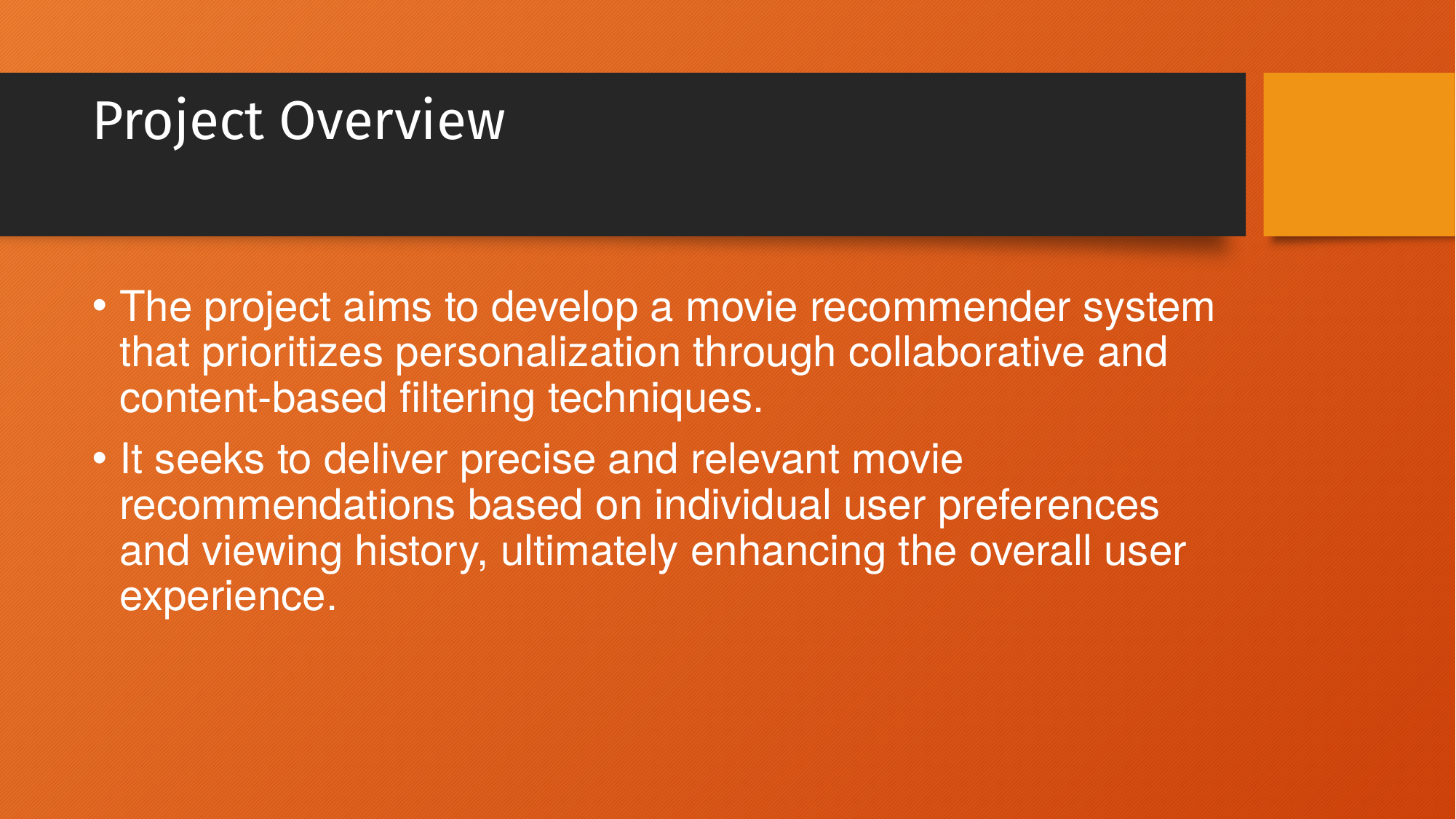

# Project Overview
The project aims to develop a movie recommender system that prioritizes personalization through collaborative and content-based filtering techniques.
It seeks to deliver precise and relevant movie recommendations based on individual user preferences and viewing history, ultimately enhancing the overall user experience.